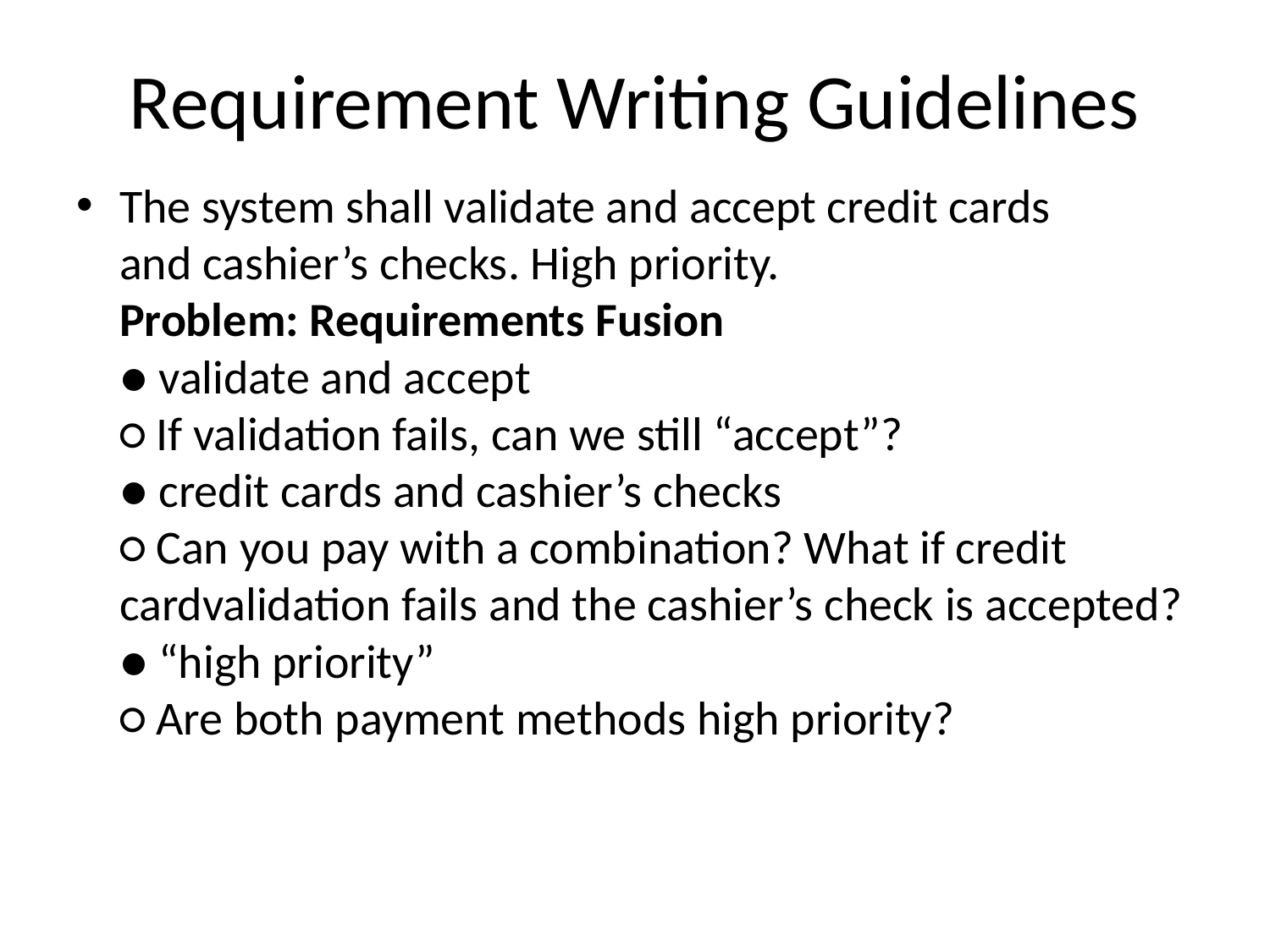

# Requirement Writing Guidelines
The system shall validate and accept credit cards
and cashier’s checks. High priority.
Problem: Requirements Fusion
● validate and accept
○ If validation fails, can we still “accept”?
● credit cards and cashier’s checks
○ Can you pay with a combination? What if credit cardvalidation fails and the cashier’s check is accepted?
● “high priority”
○ Are both payment methods high priority?